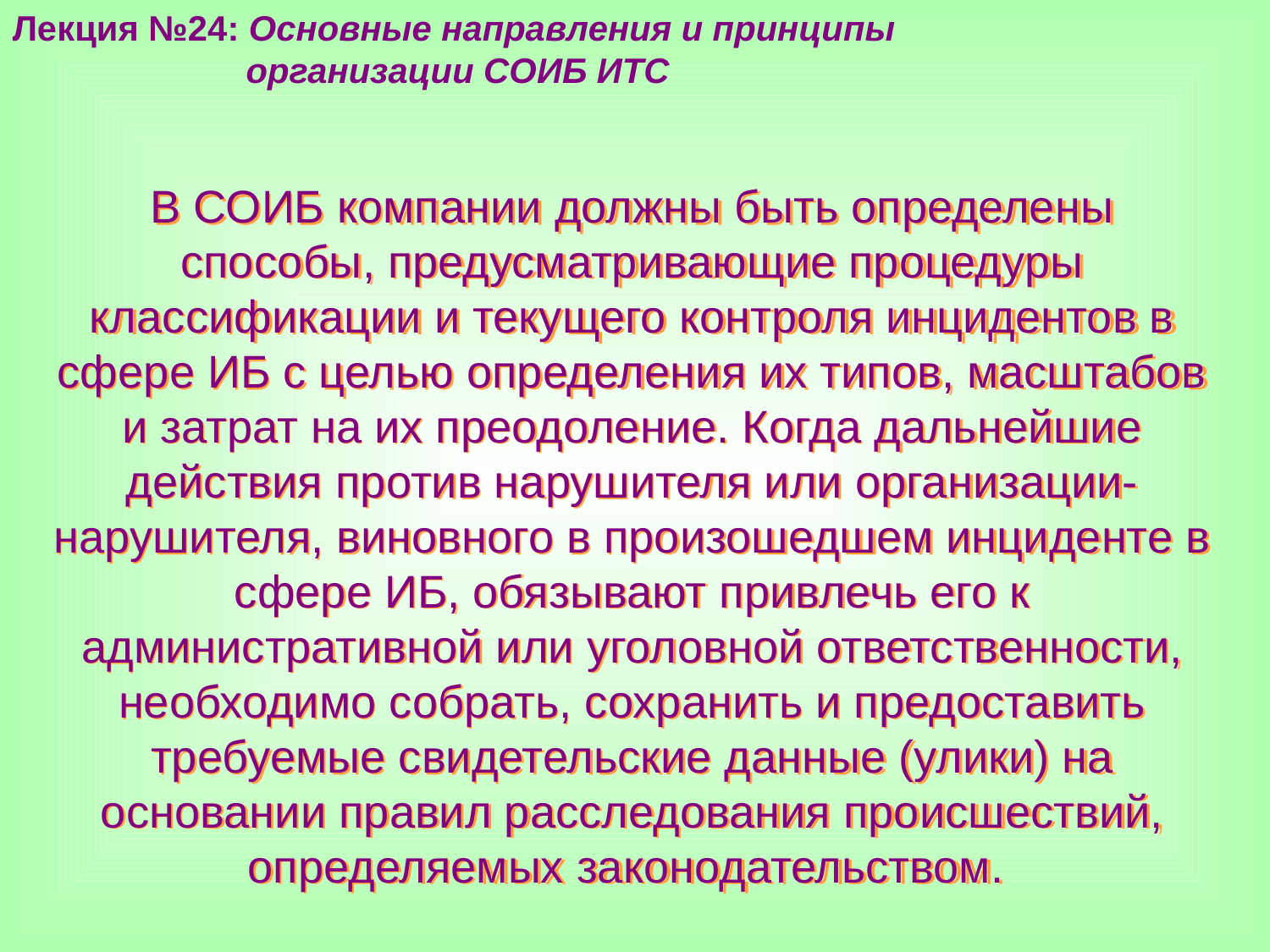

Лекция №24: Основные направления и принципы
                        организации СОИБ ИТС
В СОИБ компании должны быть определены способы, предусматривающие процедуры классификации и текущего контроля инцидентов в сфере ИБ с целью определения их типов, масштабов и затрат на их преодоление. Когда дальнейшие действия против нарушителя или организации-нарушителя, виновного в произошедшем инциденте в сфере ИБ, обязывают привлечь его к административной или уголовной ответственности, необходимо собрать, сохранить и предоставить требуемые свидетельские данные (улики) на основании правил расследования происшествий, определяемых законодательством.